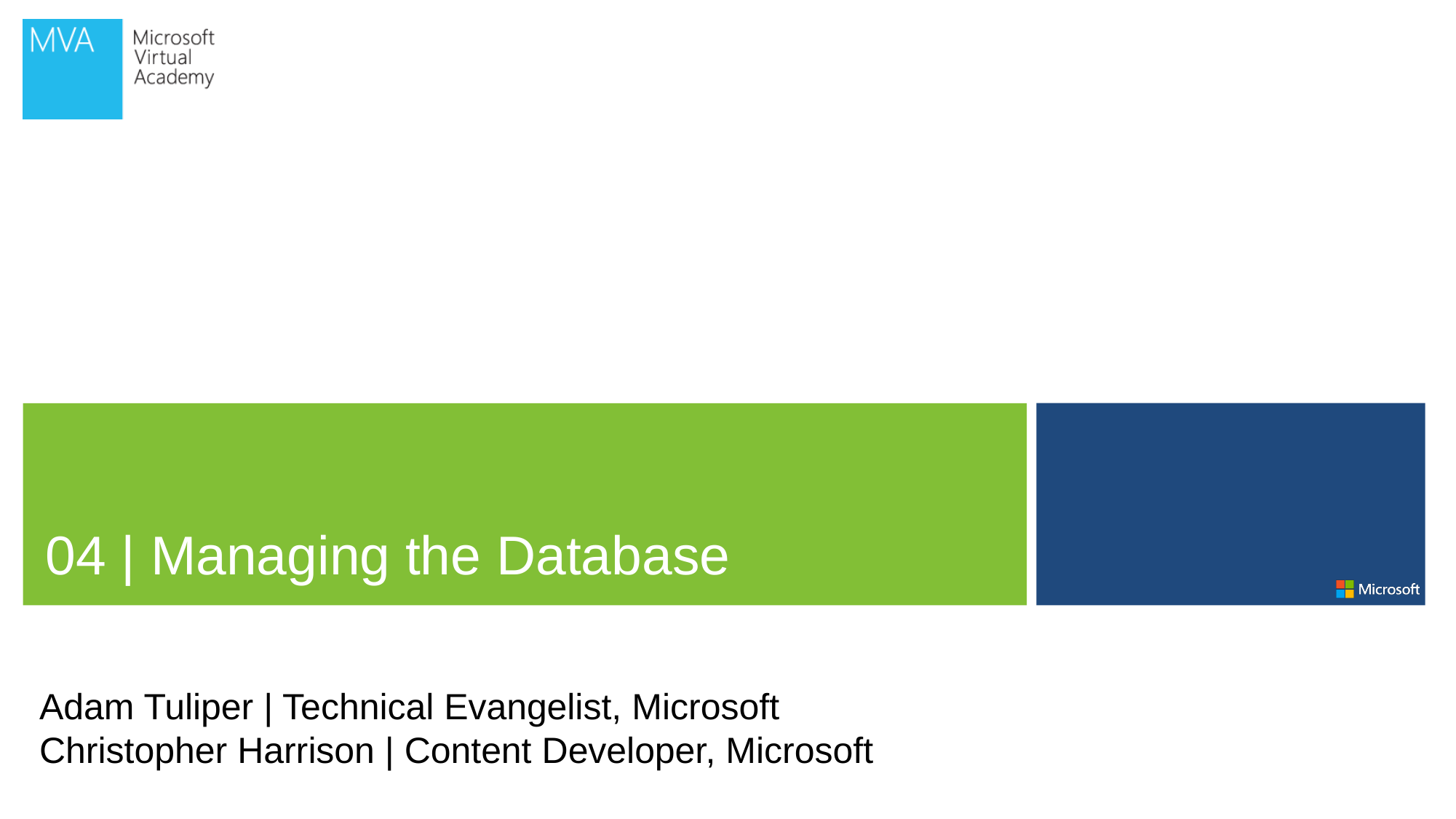

04 | Managing the Database
Adam Tuliper | Technical Evangelist, Microsoft
Christopher Harrison | Content Developer, Microsoft